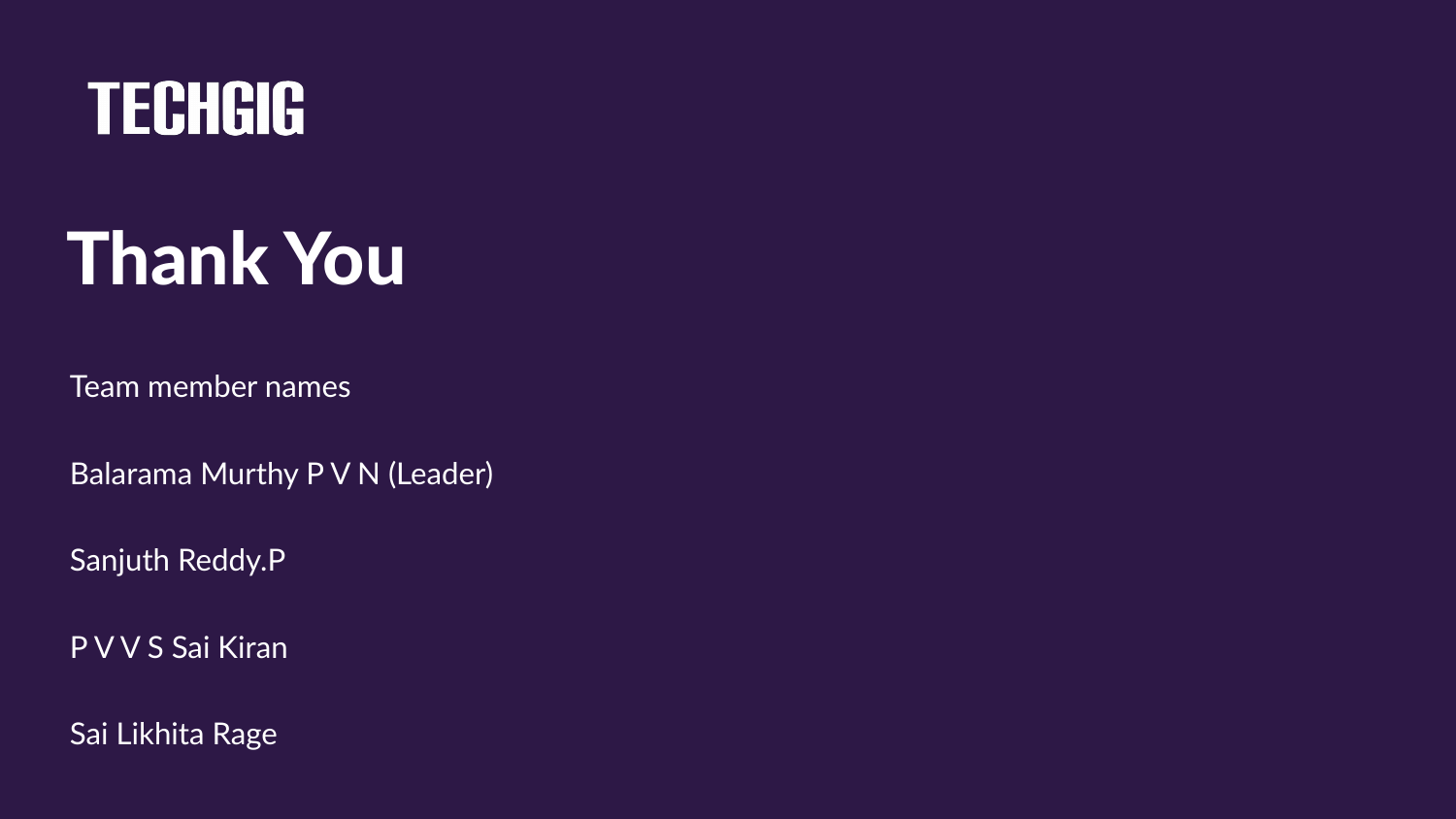

# Thank You
Team member names
Balarama Murthy P V N (Leader)
Sanjuth Reddy.P
P V V S Sai Kiran
Sai Likhita Rage